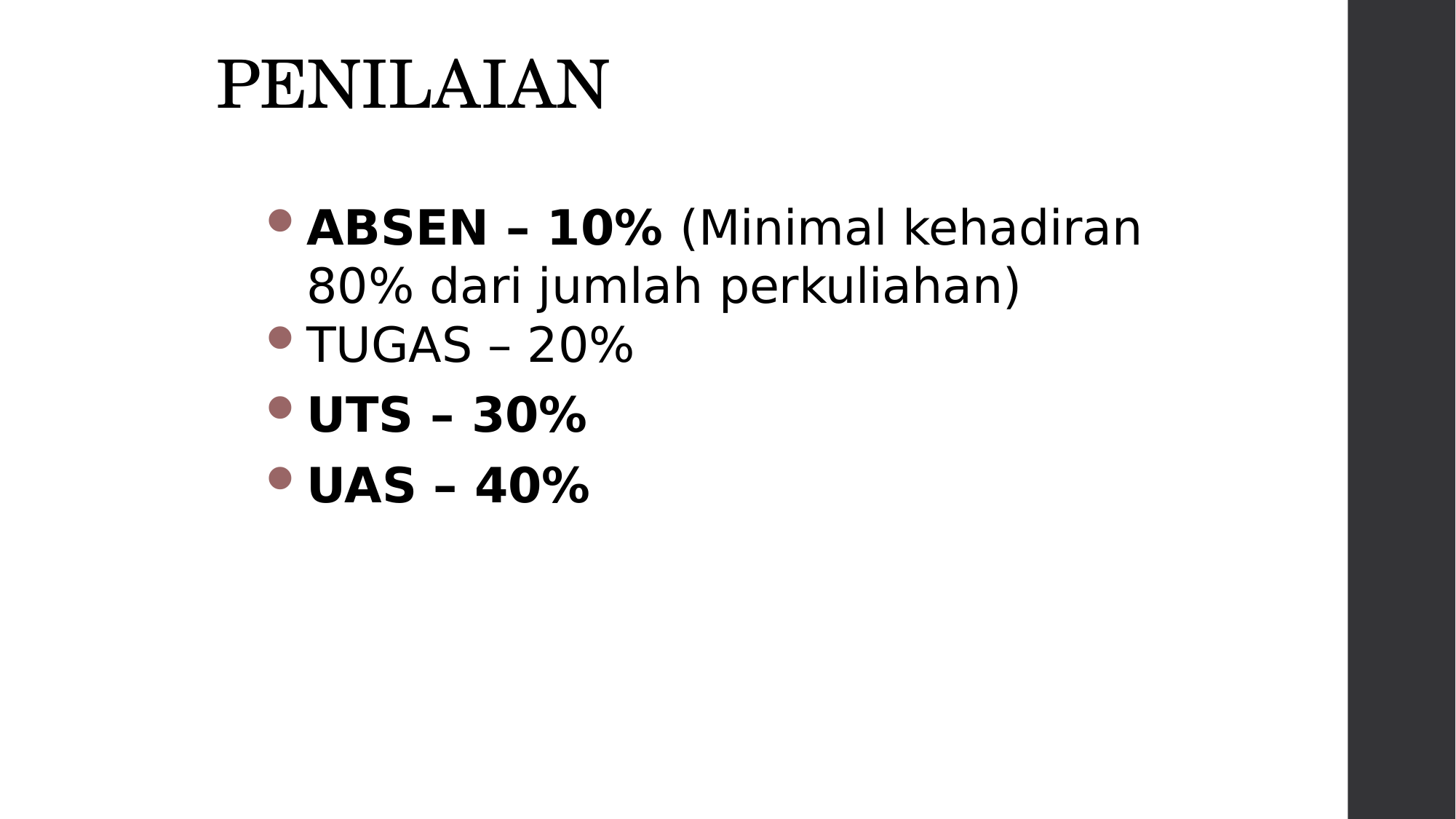

# PENILAIAN
ABSEN – 10% (Minimal kehadiran  80% dari jumlah perkuliahan)
TUGAS – 20%
UTS – 30%
UAS – 40%